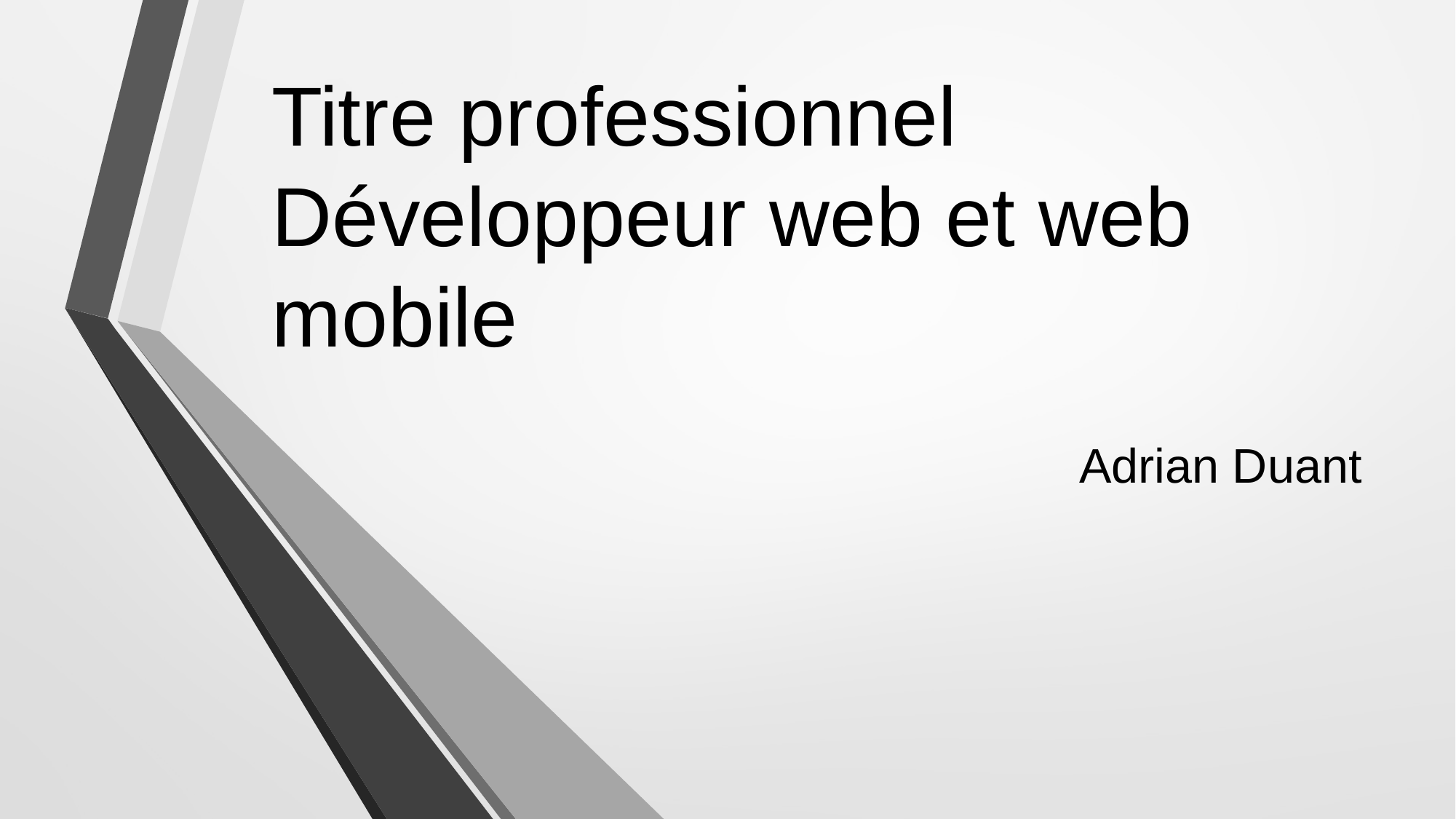

# Titre professionnel Développeur web et web mobile

Adrian Duant